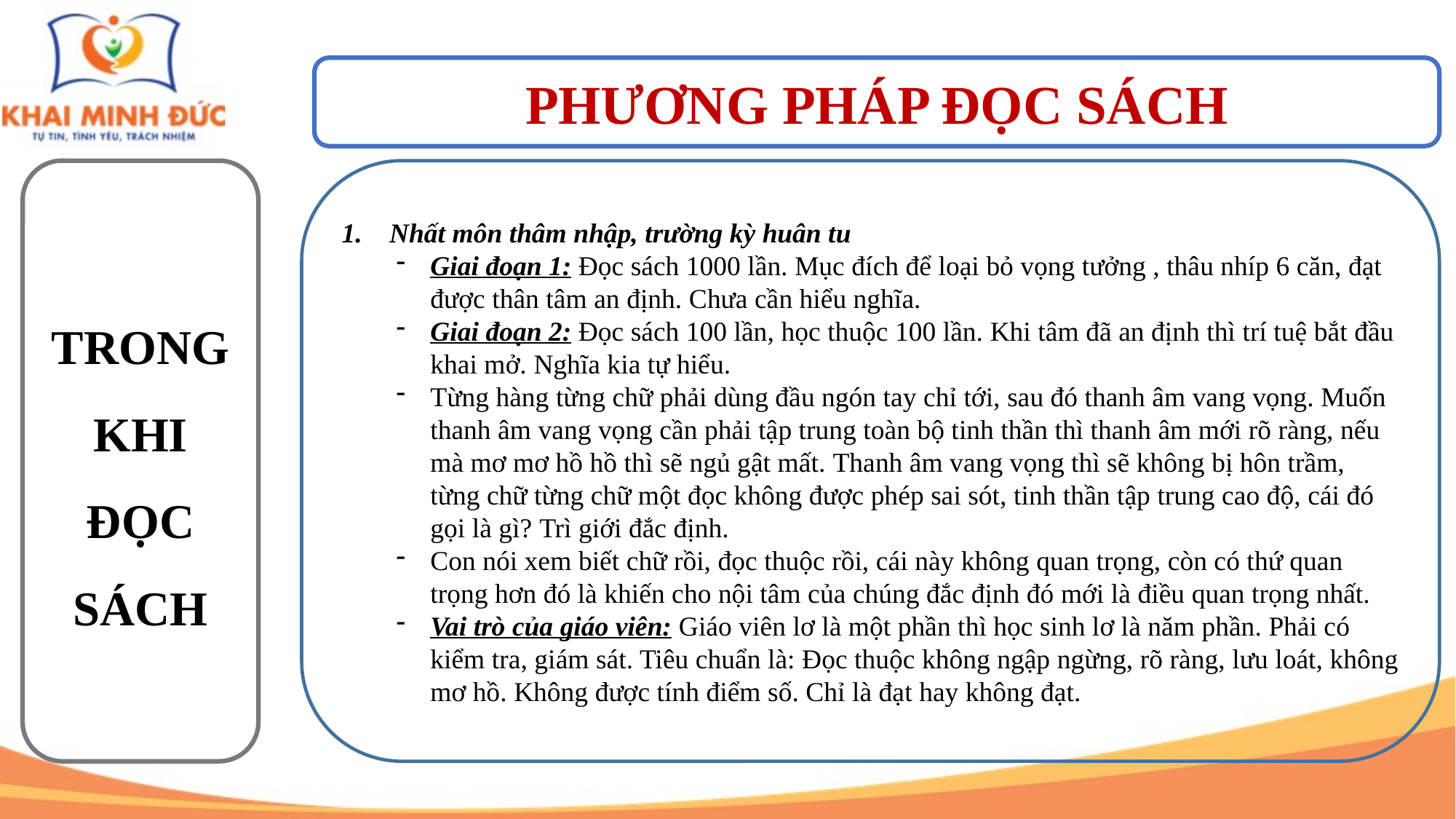

PHƯƠNG PHÁP ĐỌC SÁCH
TRONG
KHI
ĐỌC
SÁCH
Nhất môn thâm nhập, trường kỳ huân tu
Giai đoạn 1: Đọc sách 1000 lần. Mục đích để loại bỏ vọng tưởng , thâu nhíp 6 căn, đạt được thân tâm an định. Chưa cần hiểu nghĩa.
Giai đoạn 2: Đọc sách 100 lần, học thuộc 100 lần. Khi tâm đã an định thì trí tuệ bắt đầu khai mở. Nghĩa kia tự hiểu.
Từng hàng từng chữ phải dùng đầu ngón tay chỉ tới, sau đó thanh âm vang vọng. Muốn thanh âm vang vọng cần phải tập trung toàn bộ tinh thần thì thanh âm mới rõ ràng, nếu mà mơ mơ hồ hồ thì sẽ ngủ gật mất. Thanh âm vang vọng thì sẽ không bị hôn trầm, từng chữ từng chữ một đọc không được phép sai sót, tinh thần tập trung cao độ, cái đó gọi là gì? Trì giới đắc định.
Con nói xem biết chữ rồi, đọc thuộc rồi, cái này không quan trọng, còn có thứ quan trọng hơn đó là khiến cho nội tâm của chúng đắc định đó mới là điều quan trọng nhất.
Vai trò của giáo viên: Giáo viên lơ là một phần thì học sinh lơ là năm phần. Phải có kiểm tra, giám sát. Tiêu chuẩn là: Đọc thuộc không ngập ngừng, rõ ràng, lưu loát, không mơ hồ. Không được tính điểm số. Chỉ là đạt hay không đạt.